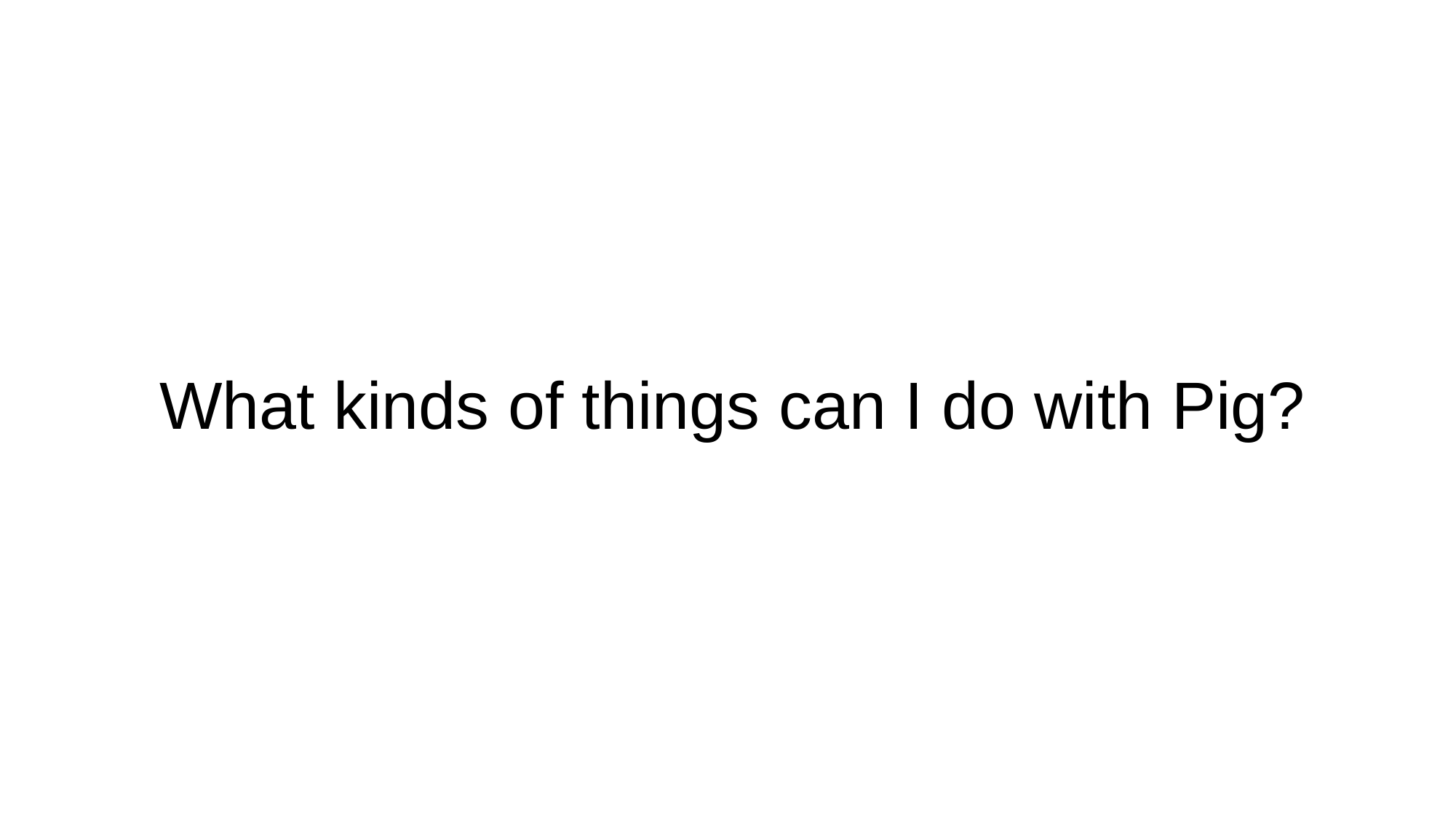

What kinds of things can I do with Pig?